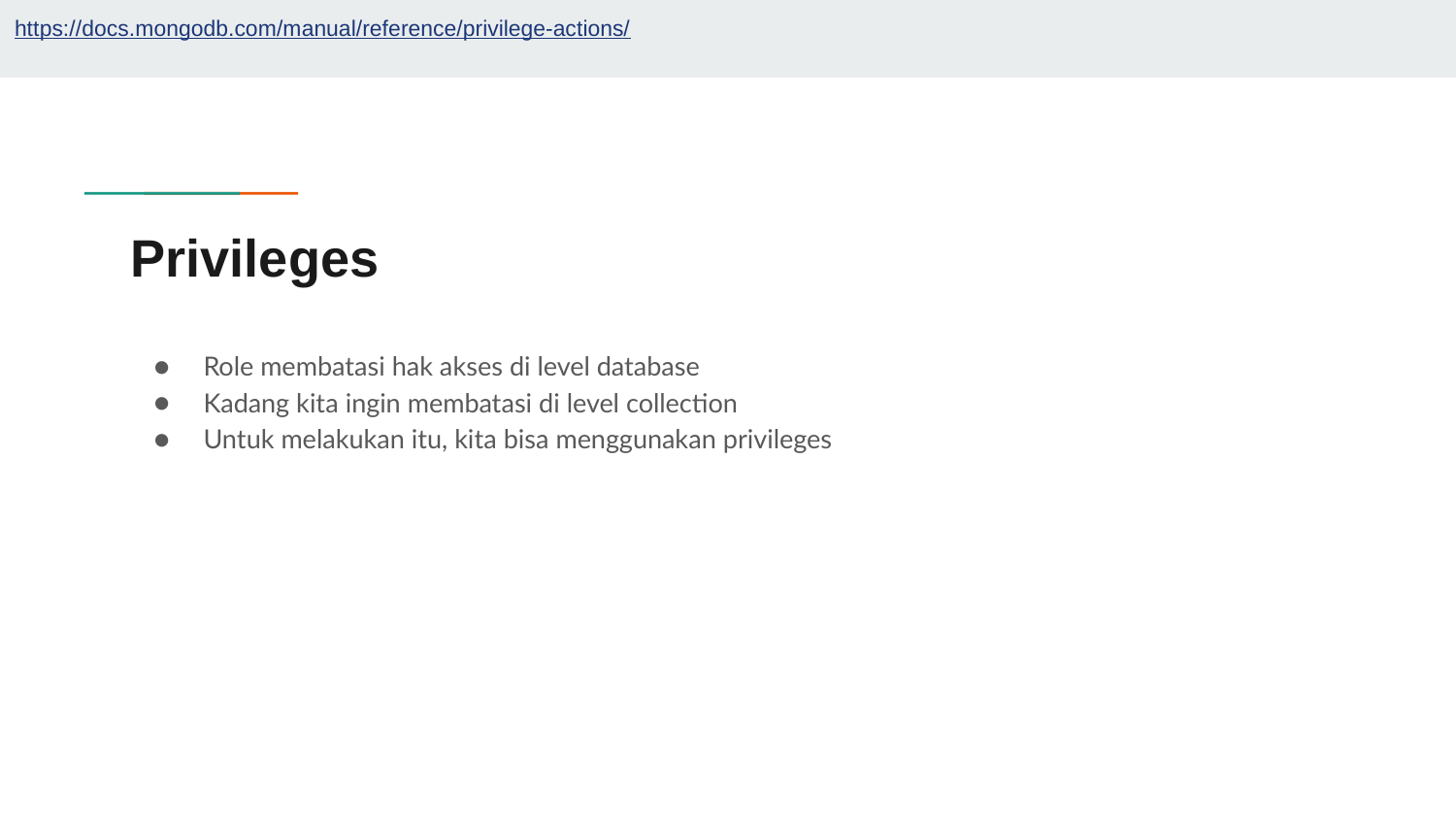

https://docs.mongodb.com/manual/reference/privilege-actions/
# Privileges
Role membatasi hak akses di level database
Kadang kita ingin membatasi di level collection
Untuk melakukan itu, kita bisa menggunakan privileges